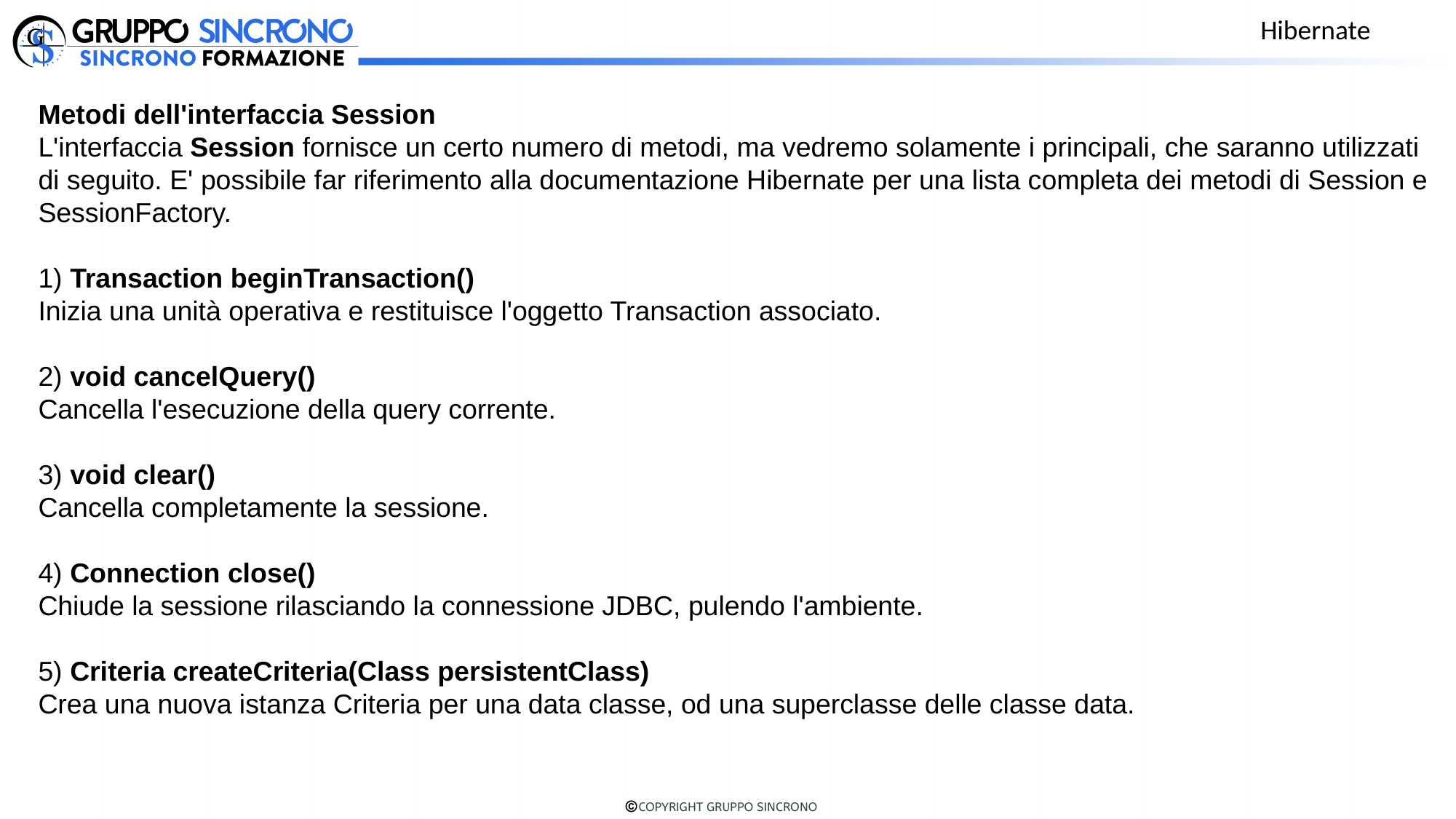

Hibernate
Metodi dell'interfaccia Session
L'interfaccia Session fornisce un certo numero di metodi, ma vedremo solamente i principali, che saranno utilizzati di seguito. E' possibile far riferimento alla documentazione Hibernate per una lista completa dei metodi di Session e SessionFactory.

1) Transaction beginTransaction()
Inizia una unità operativa e restituisce l'oggetto Transaction associato.

2) void cancelQuery()
Cancella l'esecuzione della query corrente.

3) void clear()
Cancella completamente la sessione.

4) Connection close()
Chiude la sessione rilasciando la connessione JDBC, pulendo l'ambiente.

5) Criteria createCriteria(Class persistentClass)
Crea una nuova istanza Criteria per una data classe, od una superclasse delle classe data.